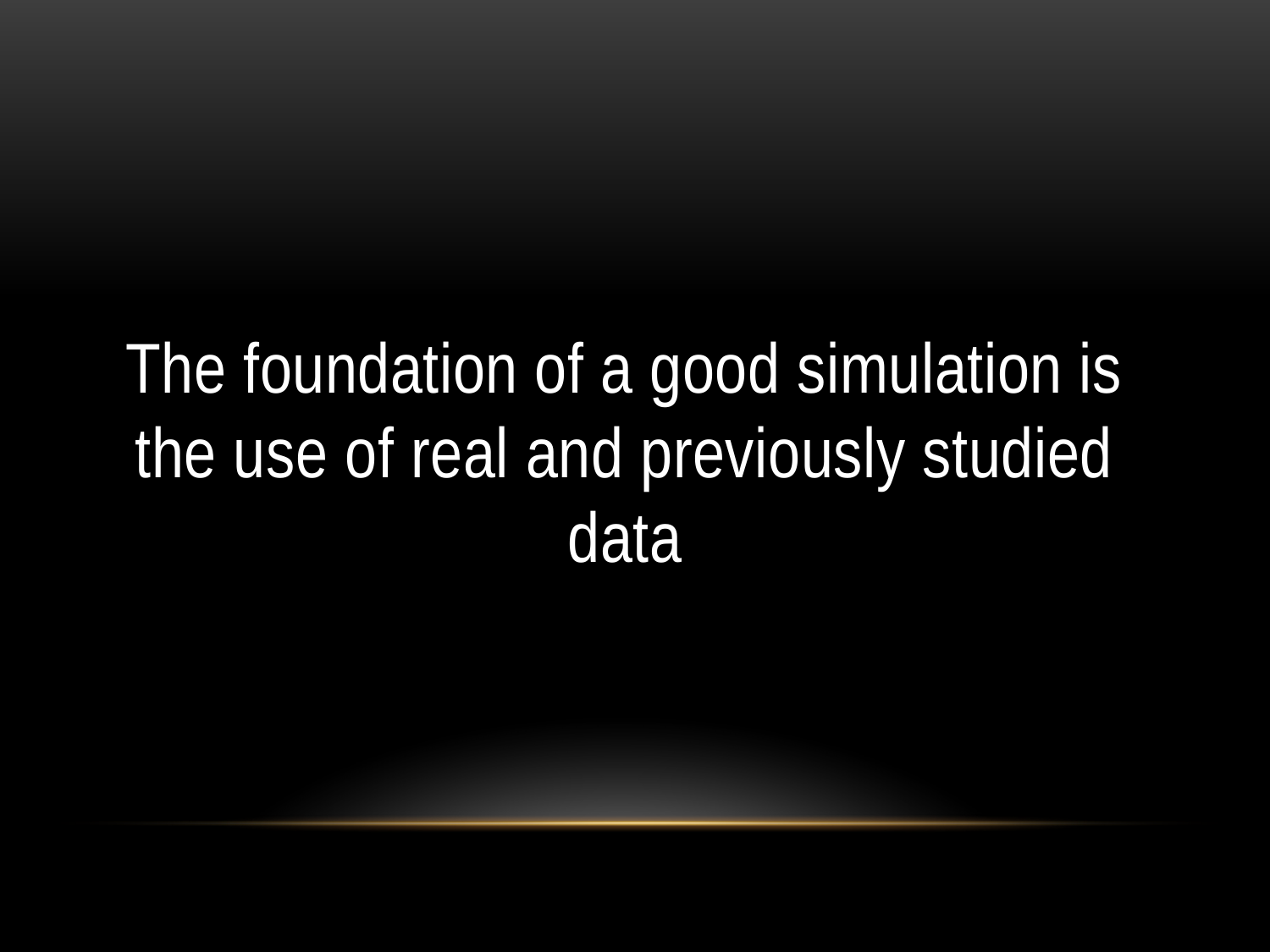

#
The foundation of a good simulation is the use of real and previously studied data